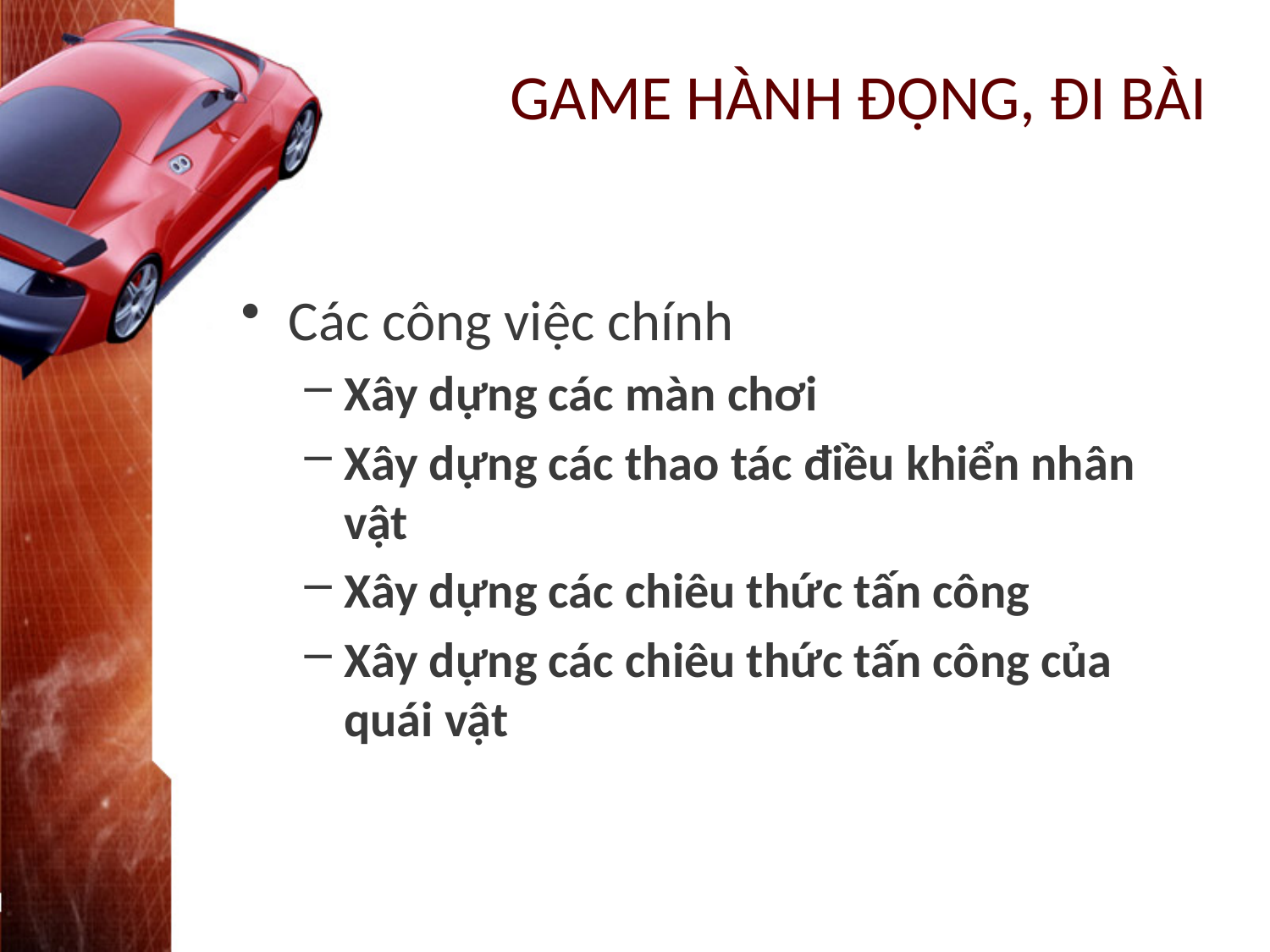

# GAME HÀNH ĐỘNG, ĐI BÀI
Các công việc chính
Xây dựng các màn chơi
Xây dựng các thao tác điều khiển nhân vật
Xây dựng các chiêu thức tấn công
Xây dựng các chiêu thức tấn công của quái vật